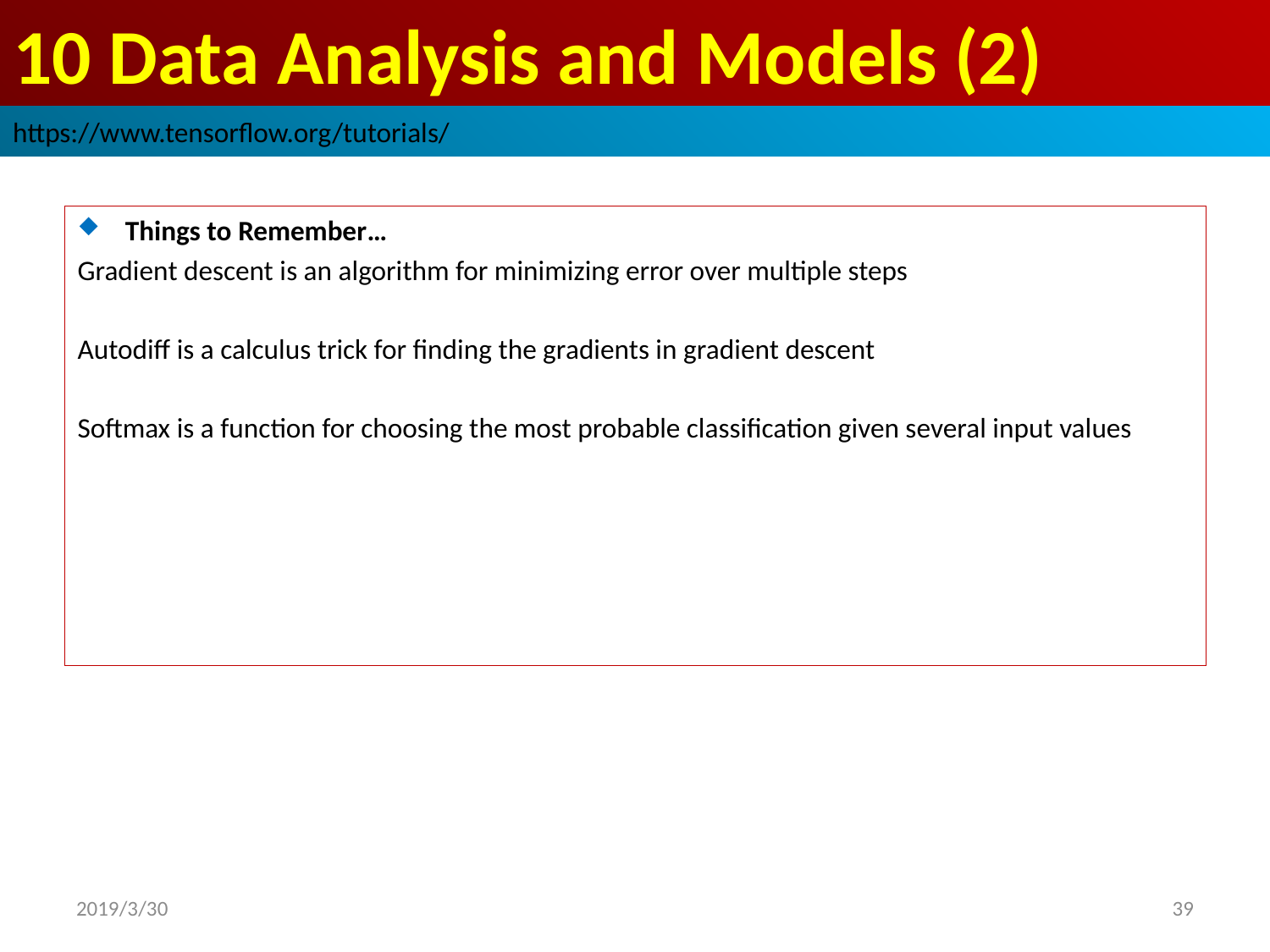

# 10 Data Analysis and Models (2)
https://www.tensorflow.org/tutorials/
Things to Remember…
Gradient descent is an algorithm for minimizing error over multiple steps

Autodiff is a calculus trick for finding the gradients in gradient descent

Softmax is a function for choosing the most probable classification given several input values
2019/3/30
39